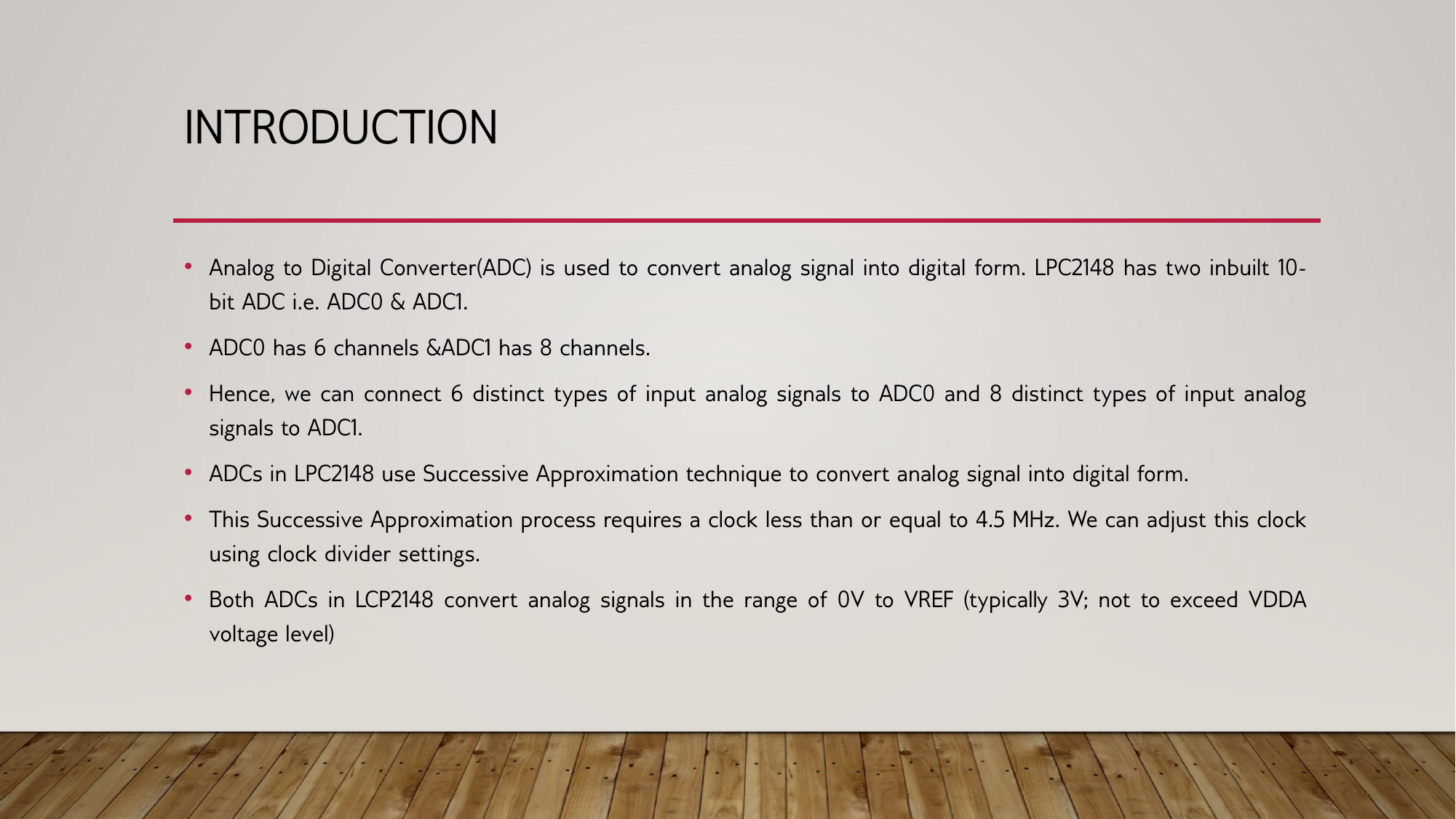

# Introduction
Analog to Digital Converter(ADC) is used to convert analog signal into digital form. LPC2148 has two inbuilt 10-bit ADC i.e. ADC0 & ADC1.
ADC0 has 6 channels &ADC1 has 8 channels.
Hence, we can connect 6 distinct types of input analog signals to ADC0 and 8 distinct types of input analog signals to ADC1.
ADCs in LPC2148 use Successive Approximation technique to convert analog signal into digital form.
This Successive Approximation process requires a clock less than or equal to 4.5 MHz. We can adjust this clock using clock divider settings.
Both ADCs in LCP2148 convert analog signals in the range of 0V to VREF (typically 3V; not to exceed VDDA voltage level)